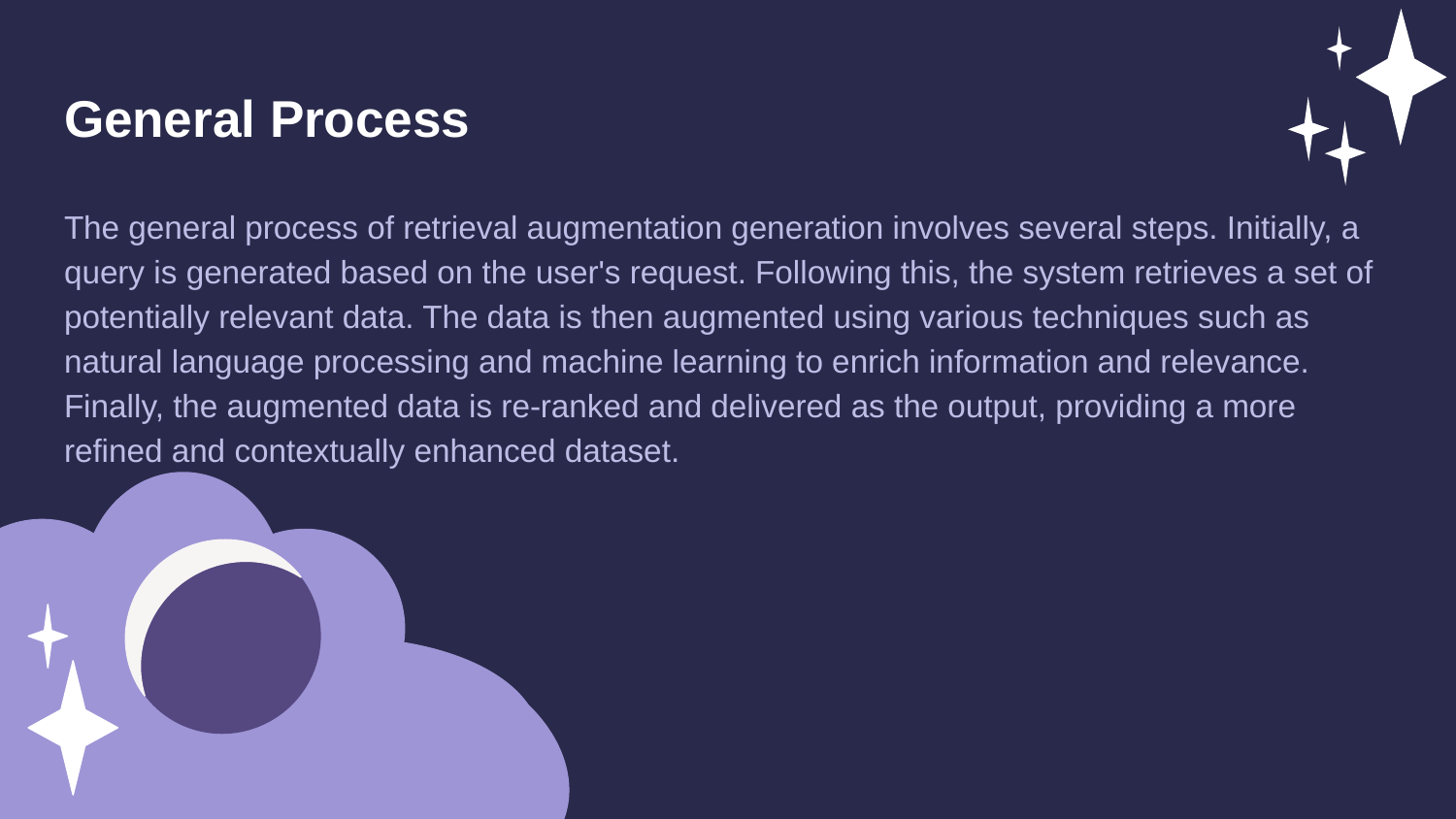

General Process
The general process of retrieval augmentation generation involves several steps. Initially, a query is generated based on the user's request. Following this, the system retrieves a set of potentially relevant data. The data is then augmented using various techniques such as natural language processing and machine learning to enrich information and relevance. Finally, the augmented data is re-ranked and delivered as the output, providing a more refined and contextually enhanced dataset.